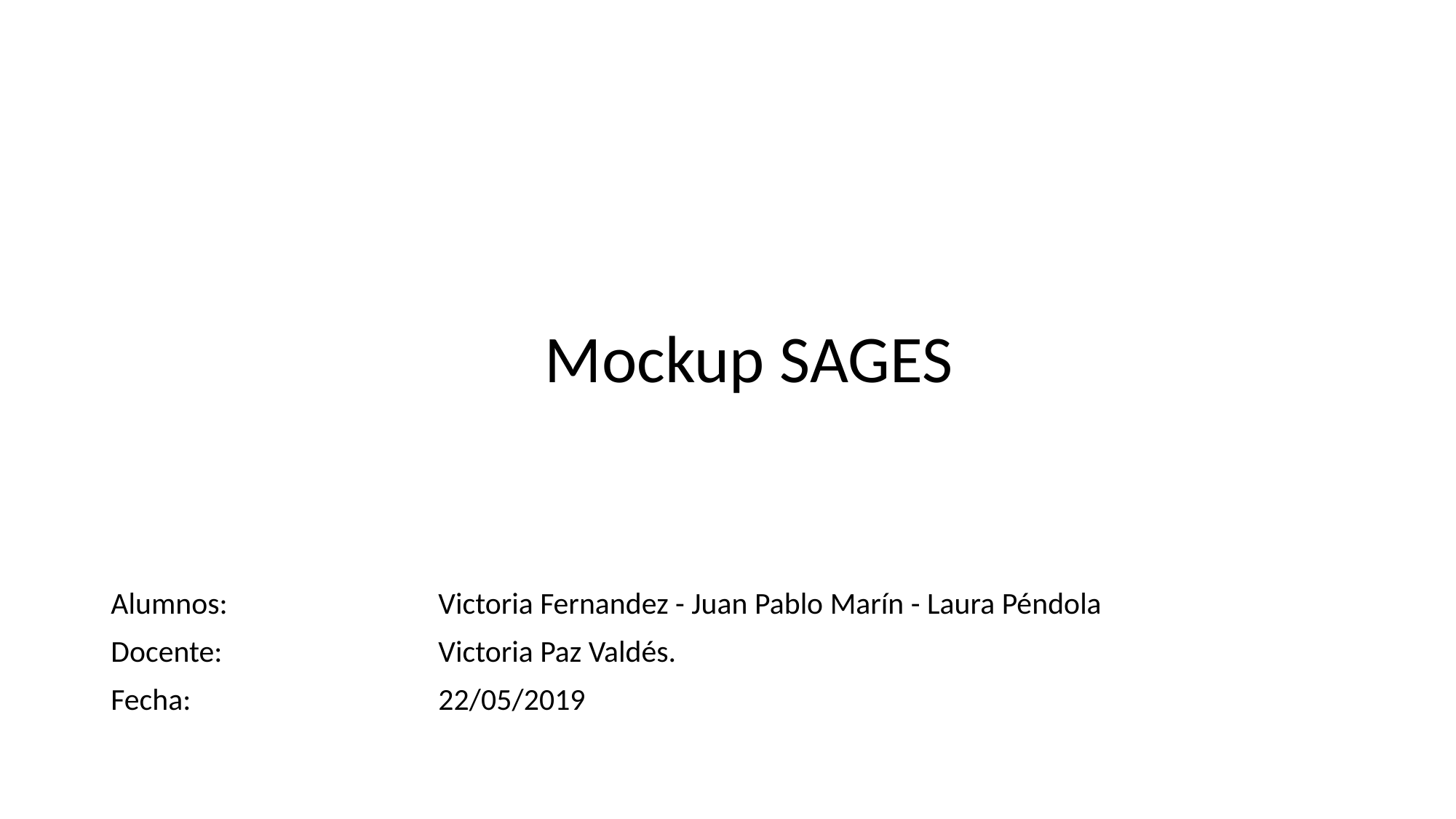

# Mockup SAGES
Alumnos: 		Victoria Fernandez - Juan Pablo Marín - Laura Péndola
Docente: 		Victoria Paz Valdés.
Fecha:			22/05/2019